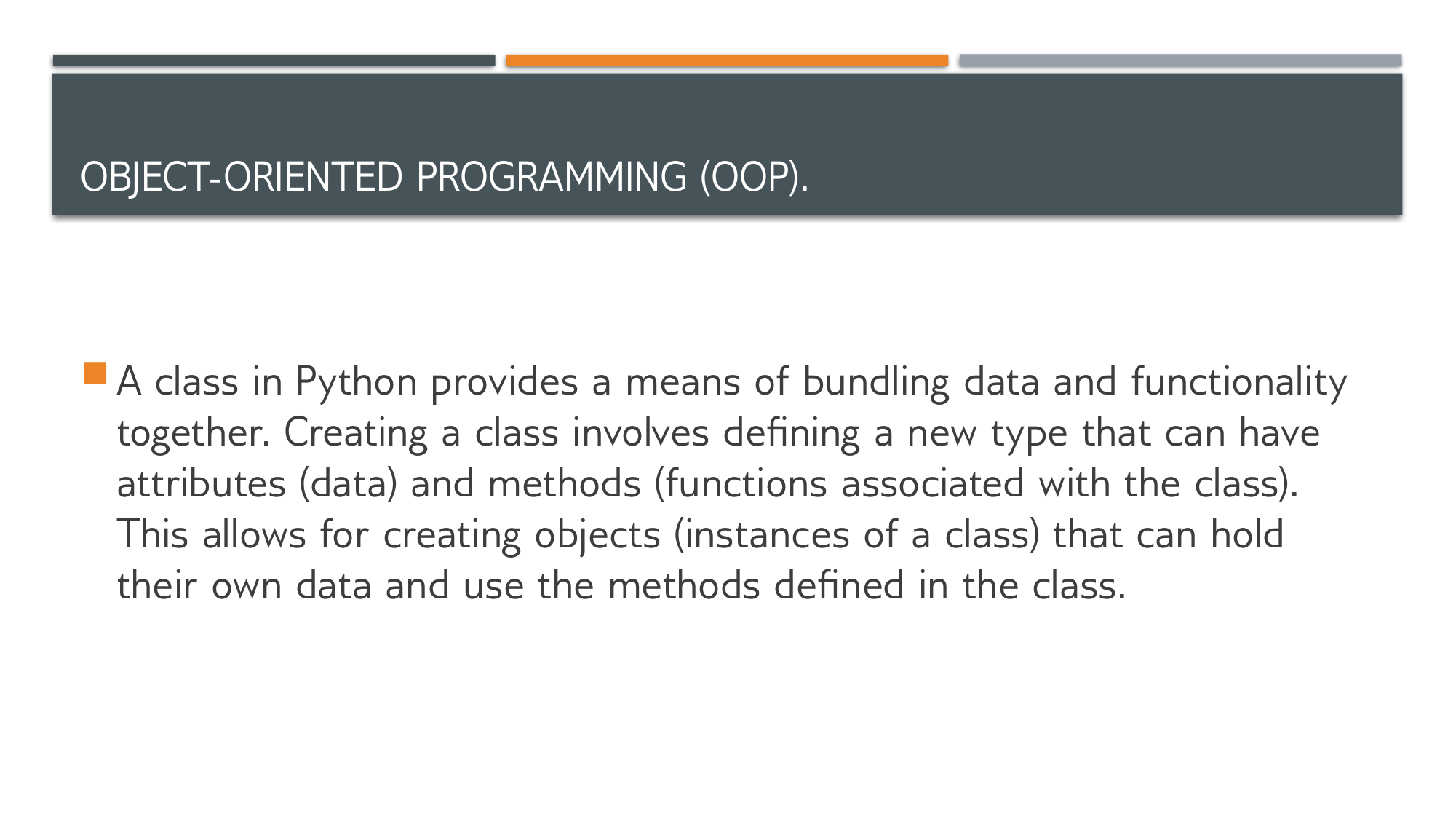

# object-oriented programming (OOP).
A class in Python provides a means of bundling data and functionality together. Creating a class involves defining a new type that can have attributes (data) and methods (functions associated with the class). This allows for creating objects (instances of a class) that can hold their own data and use the methods defined in the class.